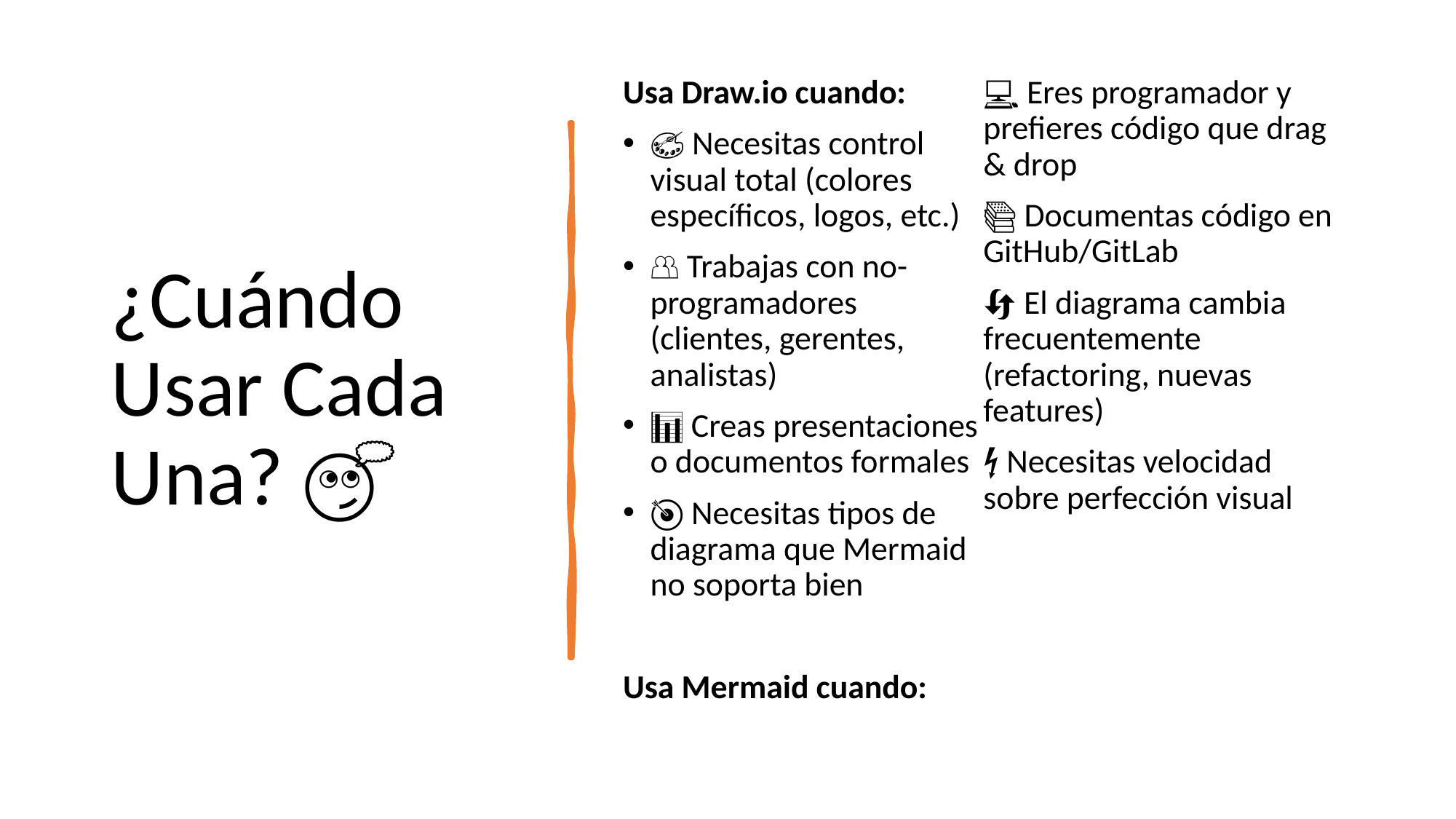

# ¿Cuándo Usar Cada Una? 🤔
Usa Draw.io cuando:
🎨 Necesitas control visual total (colores específicos, logos, etc.)
👥 Trabajas con no-programadores (clientes, gerentes, analistas)
📊 Creas presentaciones o documentos formales
🎯 Necesitas tipos de diagrama que Mermaid no soporta bien

Usa Mermaid cuando:
💻 Eres programador y prefieres código que drag & drop
📚 Documentas código en GitHub/GitLab
🔄 El diagrama cambia frecuentemente (refactoring, nuevas features)
⚡ Necesitas velocidad sobre perfección visual